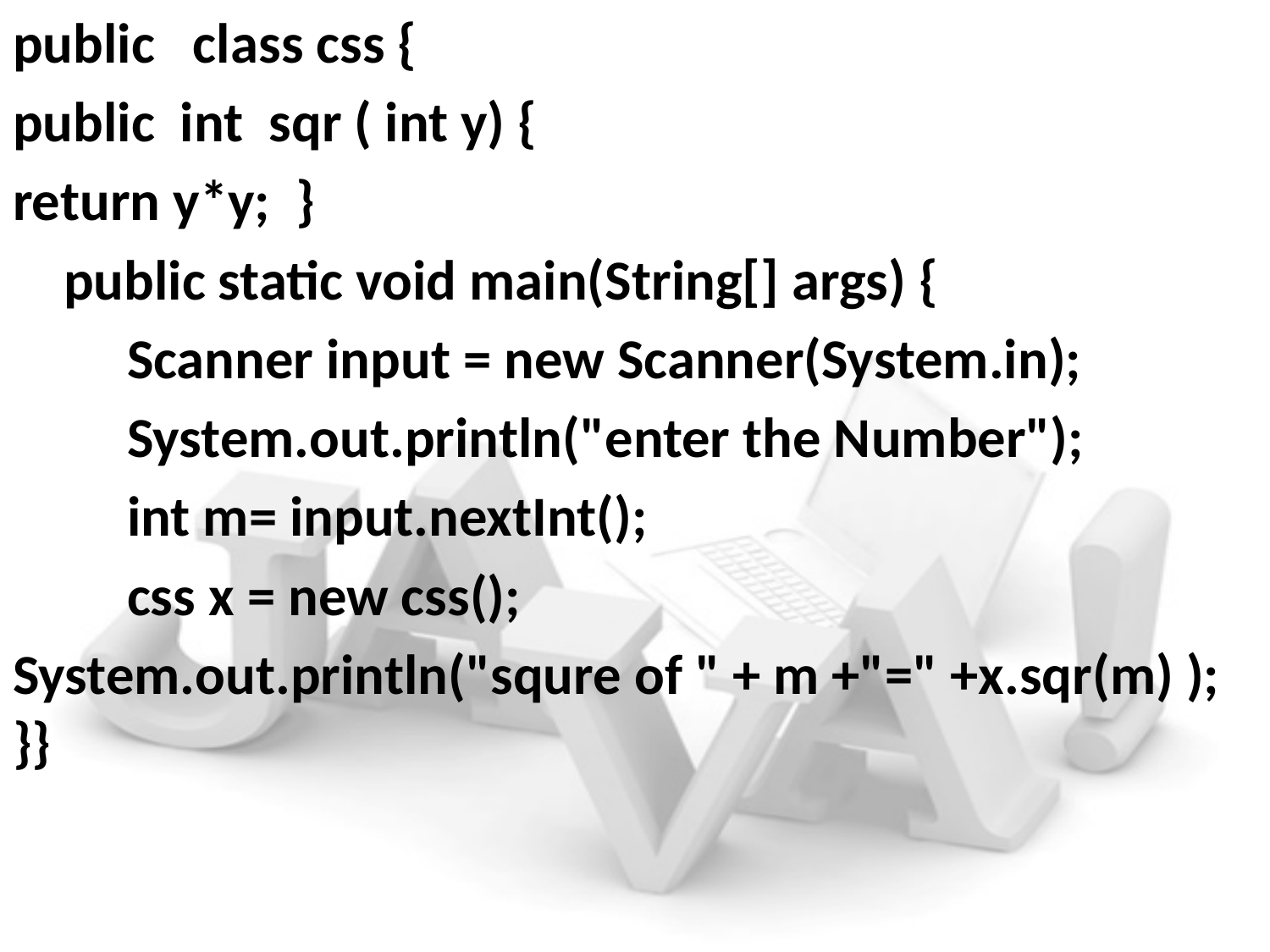

public   class css {
public  int  sqr ( int y) {
return y*y;  }
    public static void main(String[] args) {
         Scanner input = new Scanner(System.in);
         System.out.println("enter the Number");
         int m= input.nextInt();
         css x = new css();
System.out.println("squre of " + m +"=" +x.sqr(m) );   }}